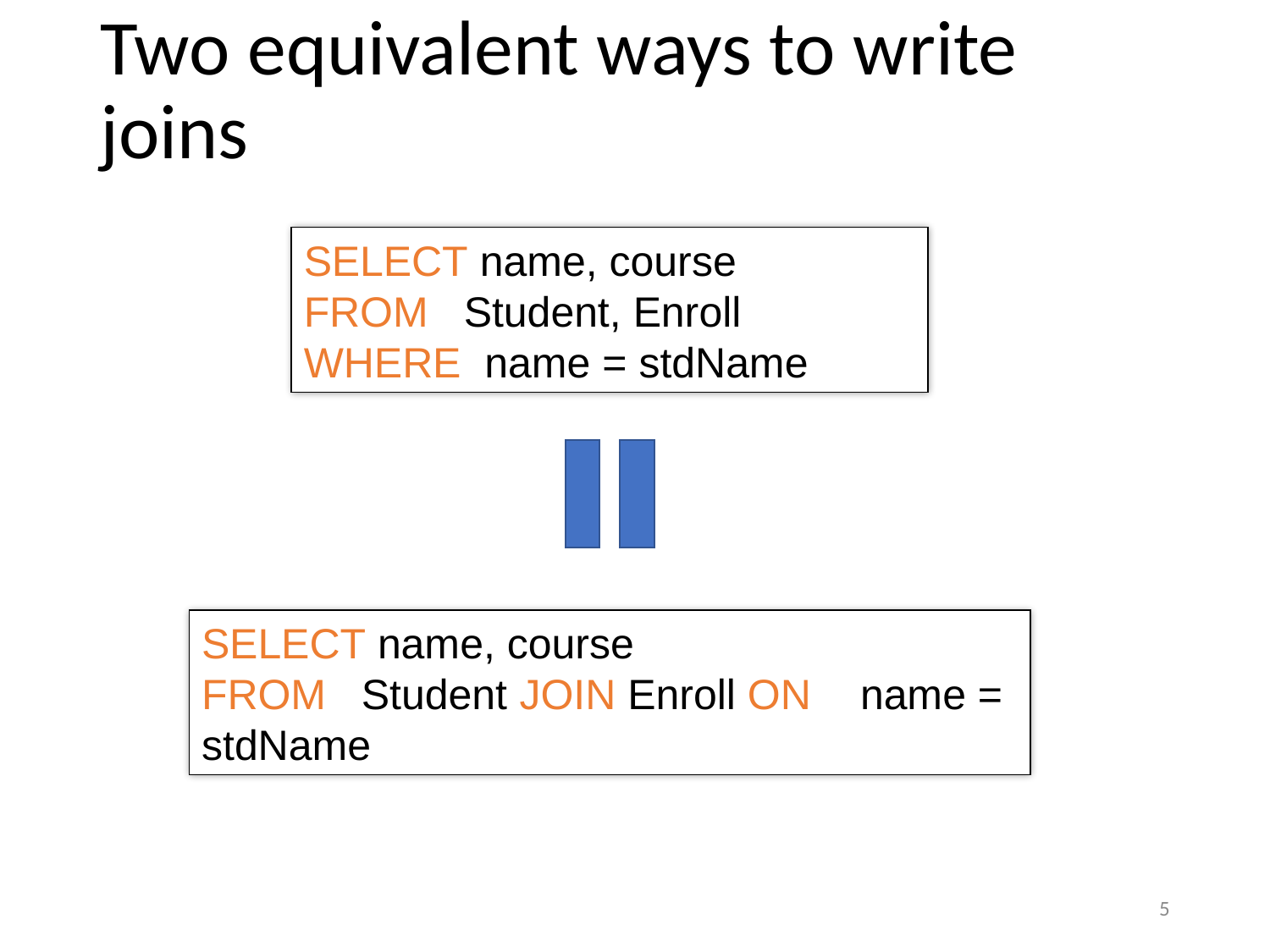

# Two equivalent ways to write joins
SELECT name, course
FROM   Student, Enroll
WHERE  name = stdName

SELECT name, course
FROM   Student JOIN Enroll ON  	  name = stdName
5